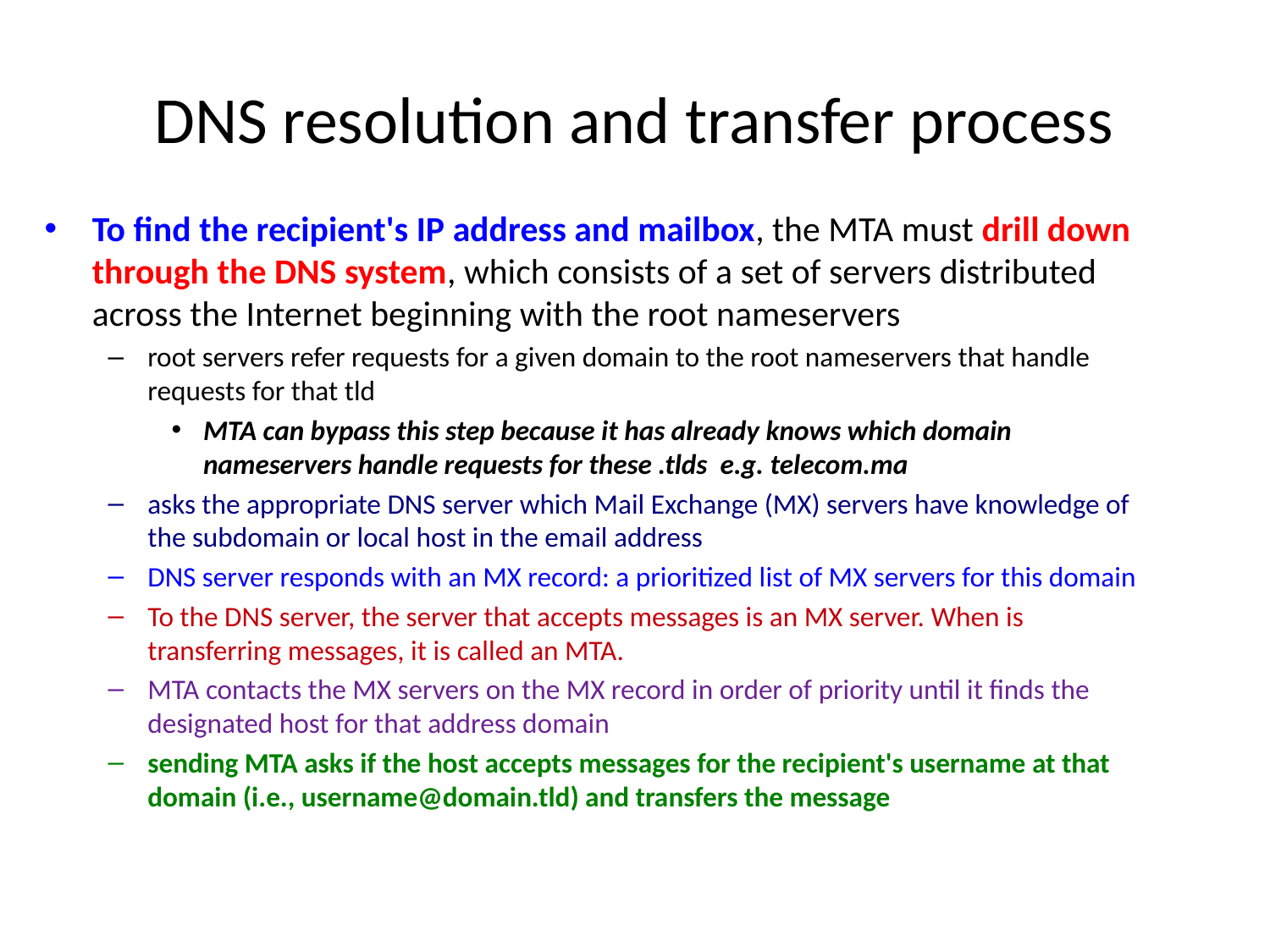

# DNS resolution and transfer process
To find the recipient's IP address and mailbox, the MTA must drill down through the DNS system, which consists of a set of servers distributed across the Internet beginning with the root nameservers
root servers refer requests for a given domain to the root nameservers that handle requests for that tld
MTA can bypass this step because it has already knows which domain nameservers handle requests for these .tlds  e.g. telecom.ma
asks the appropriate DNS server which Mail Exchange (MX) servers have knowledge of the subdomain or local host in the email address
DNS server responds with an MX record: a prioritized list of MX servers for this domain
To the DNS server, the server that accepts messages is an MX server. When is transferring messages, it is called an MTA.
MTA contacts the MX servers on the MX record in order of priority until it finds the designated host for that address domain
sending MTA asks if the host accepts messages for the recipient's username at that domain (i.e., username@domain.tld) and transfers the message